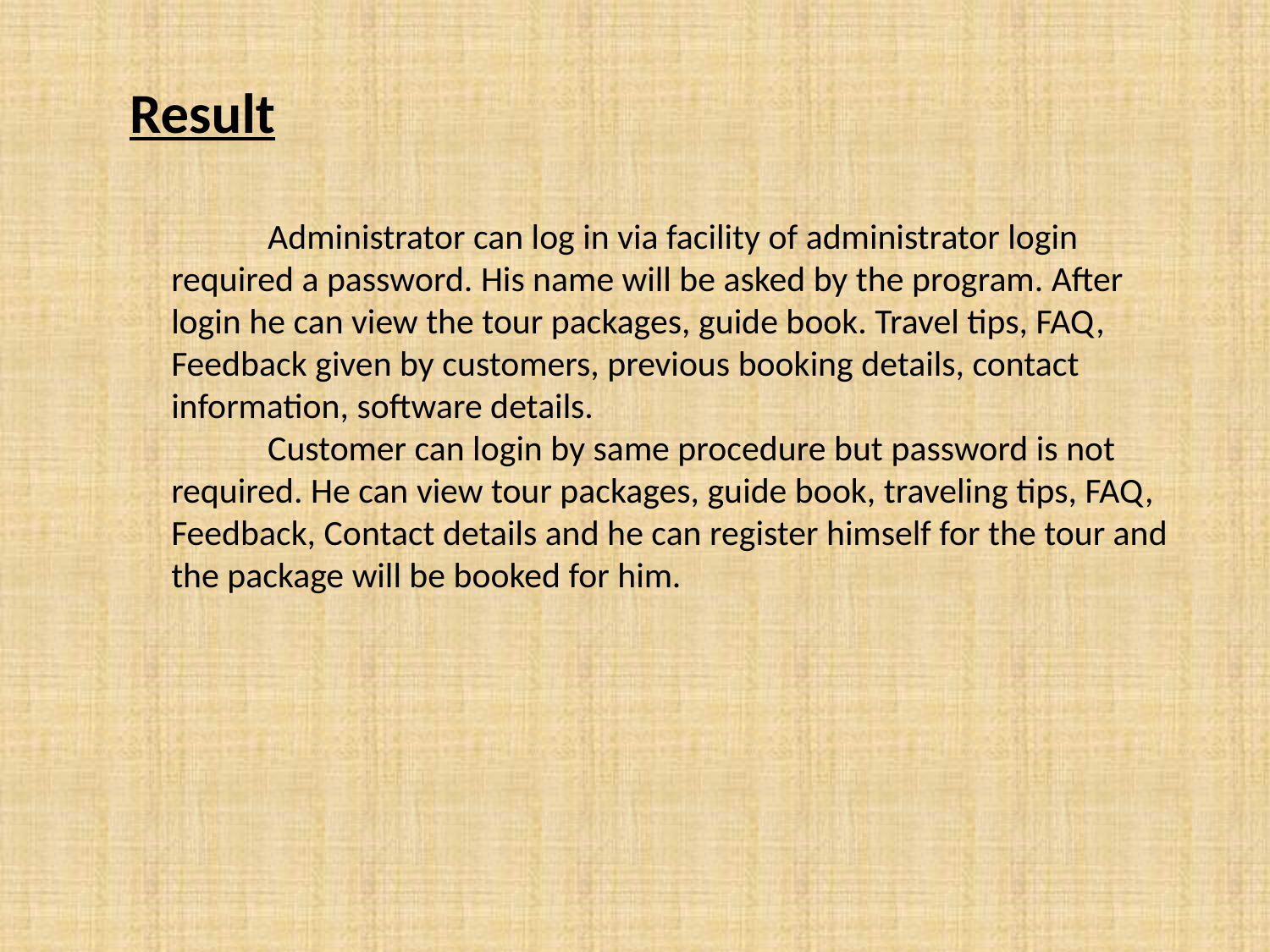

Result

            Administrator can log in via facility of administrator login required a password. His name will be asked by the program. After login he can view the tour packages, guide book. Travel tips, FAQ, Feedback given by customers, previous booking details, contact information, software details.
            Customer can login by same procedure but password is not required. He can view tour packages, guide book, traveling tips, FAQ, Feedback, Contact details and he can register himself for the tour and the package will be booked for him.